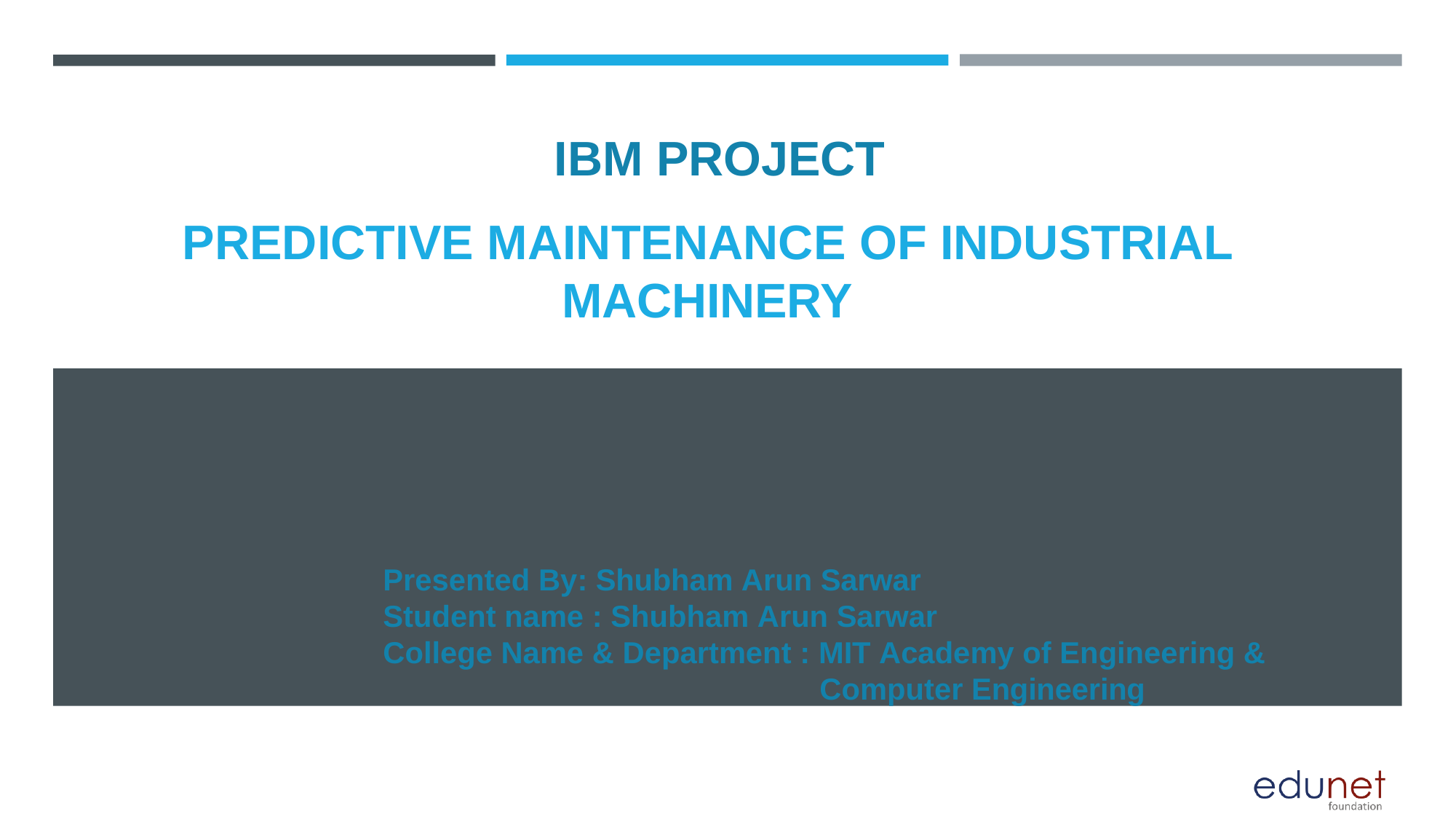

# IBM PROJECT
PREDICTIVE MAINTENANCE OF INDUSTRIAL MACHINERY

Presented By: Shubham Arun Sarwar
Student name : Shubham Arun Sarwar
College Name & Department : MIT Academy of Engineering &
Computer Engineering